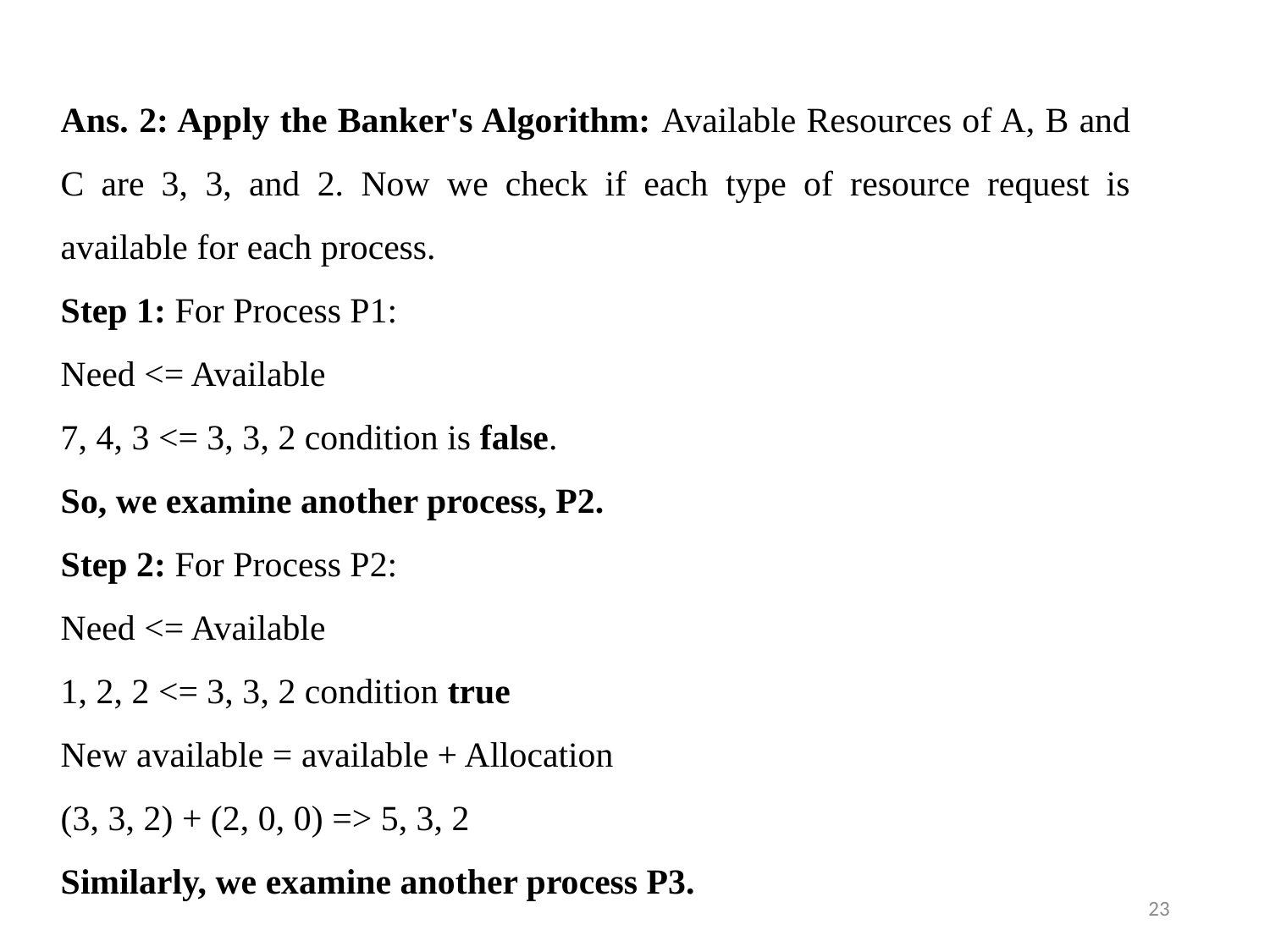

Ans. 2: Apply the Banker's Algorithm: Available Resources of A, B and C are 3, 3, and 2. Now we check if each type of resource request is available for each process.
Step 1: For Process P1:
Need <= Available
7, 4, 3 <= 3, 3, 2 condition is false.
So, we examine another process, P2.
Step 2: For Process P2:
Need <= Available
1, 2, 2 <= 3, 3, 2 condition true
New available = available + Allocation
(3, 3, 2) + (2, 0, 0) => 5, 3, 2
Similarly, we examine another process P3.
23